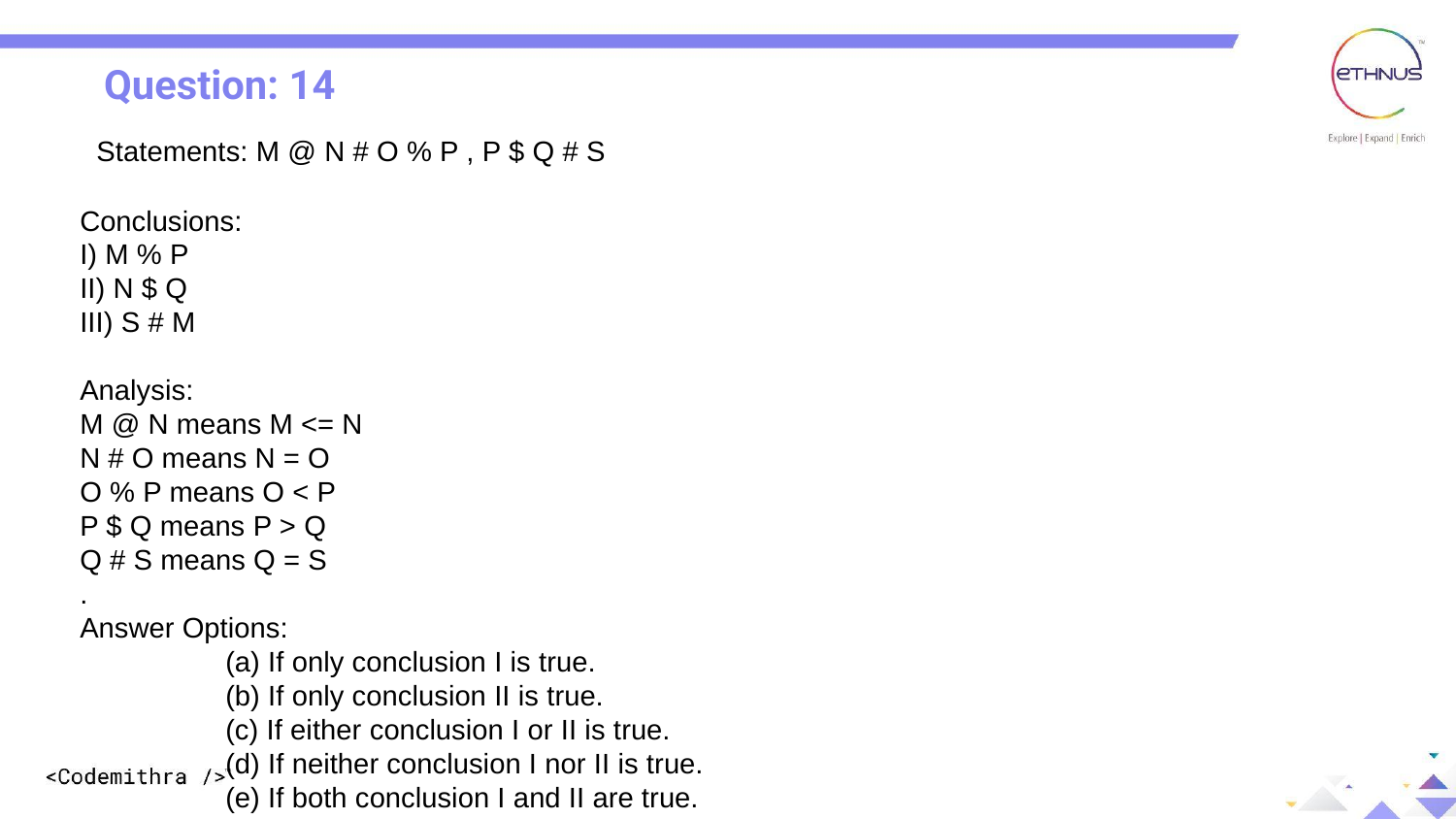

Question: 14
  Statements: M @ N # O % P , P $ Q # S

Conclusions:
I) M % P
II) N $ Q
III) S # M

Analysis:
M @ N means M <= N
N # O means N = O
O % P means O < P
P $ Q means P > Q
Q # S means Q = S
.
Answer Options:
	(a) If only conclusion I is true.
	(b) If only conclusion II is true.
	(c) If either conclusion I or II is true.
	(d) If neither conclusion I nor II is true.
	(e) If both conclusion I and II are true.
.